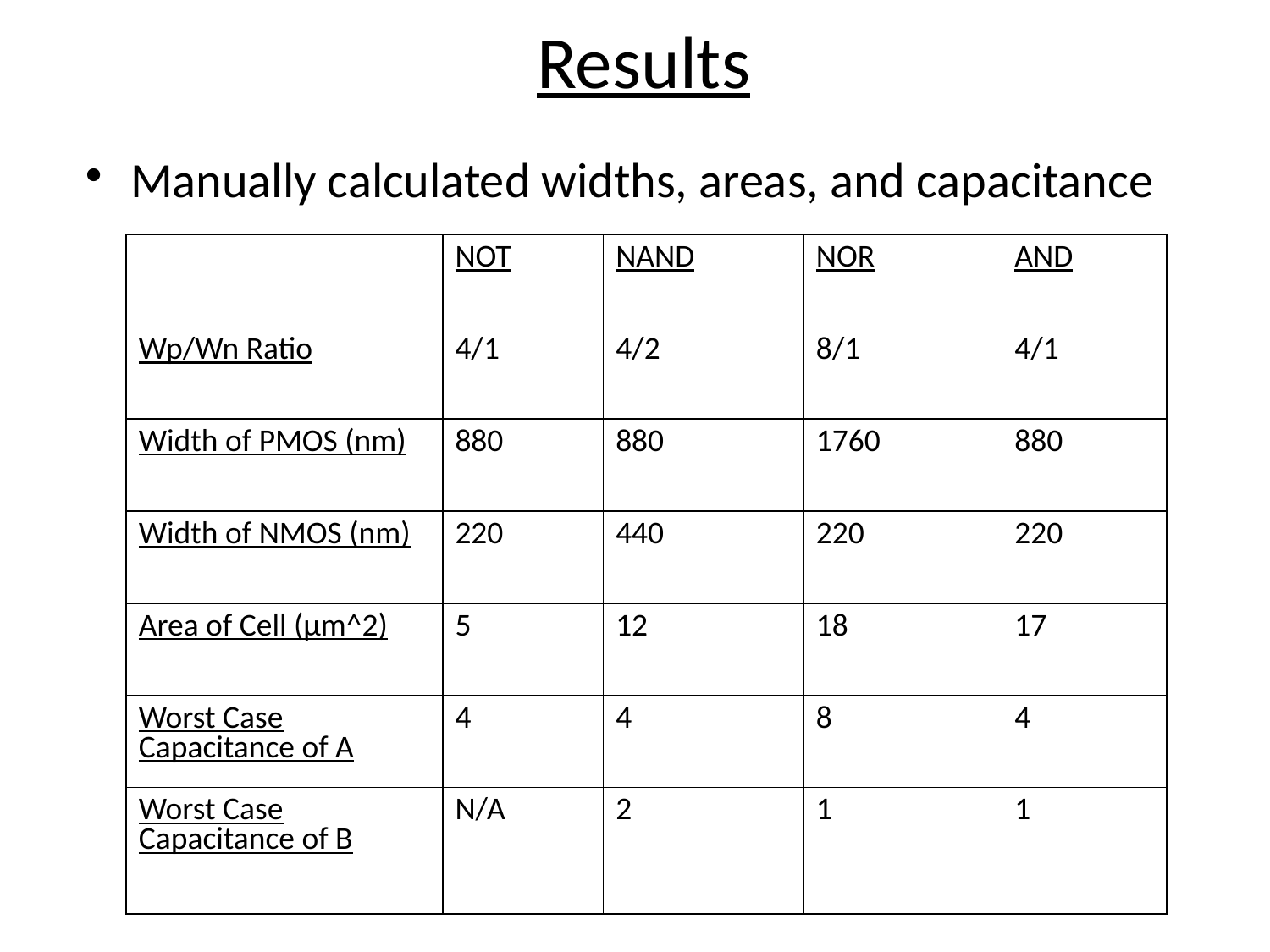

# Results
Manually calculated widths, areas, and capacitance
|  | NOT | NAND | NOR | AND |
| --- | --- | --- | --- | --- |
| Wp/Wn Ratio | 4/1 | 4/2 | 8/1 | 4/1 |
| Width of PMOS (nm) | 880 | 880 | 1760 | 880 |
| Width of NMOS (nm) | 220 | 440 | 220 | 220 |
| Area of Cell (μm^2) | 5 | 12 | 18 | 17 |
| Worst Case Capacitance of A | 4 | 4 | 8 | 4 |
| Worst Case Capacitance of B | N/A | 2 | 1 | 1 |